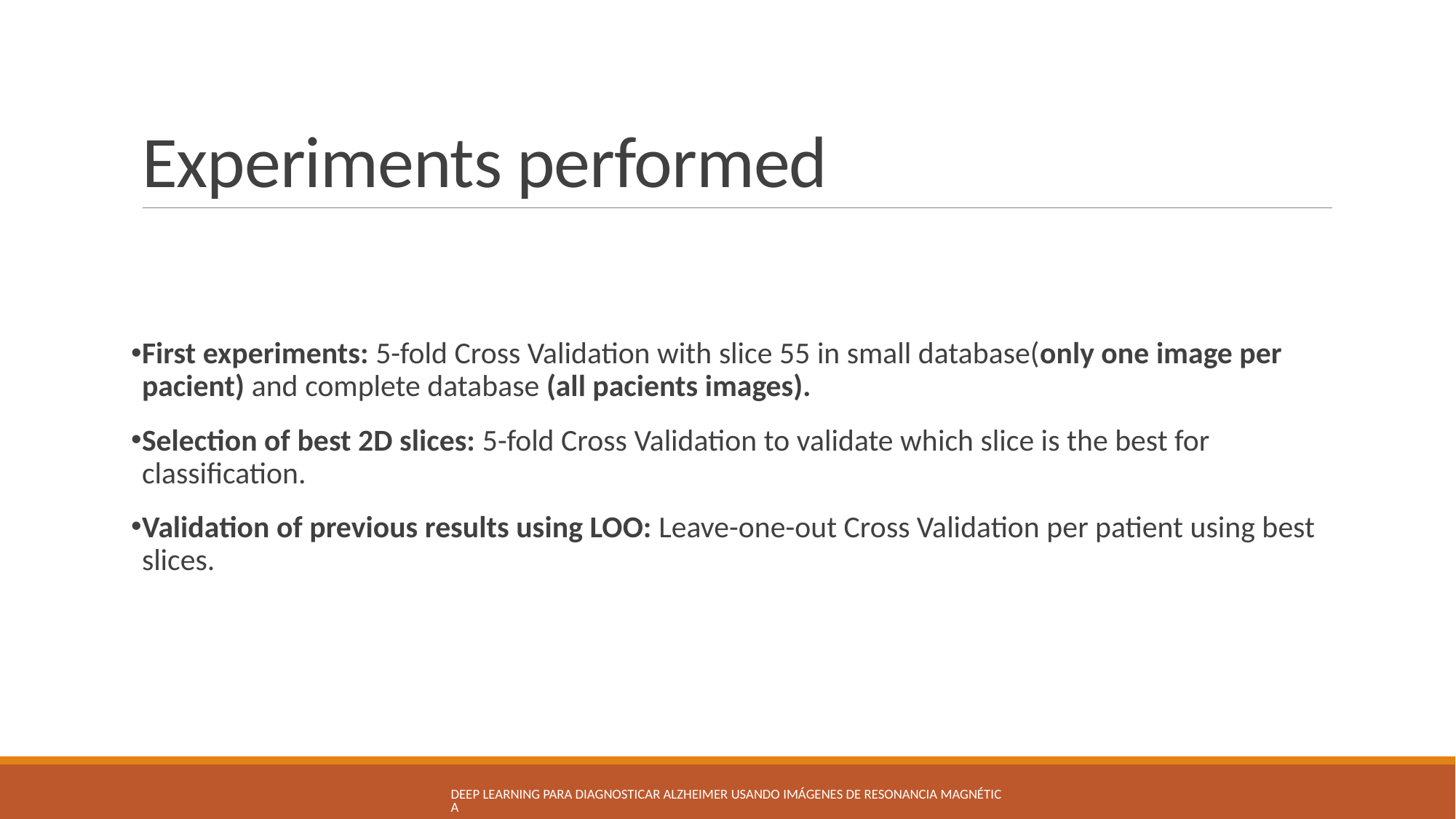

# Experiments performed

First experiments: 5-fold Cross Validation with slice 55 in small database(only one image per pacient) and complete database (all pacients images).
Selection of best 2D slices: 5-fold Cross Validation to validate which slice is the best for classification.
Validation of previous results using LOO: Leave-one-out Cross Validation per patient using best slices.
Deep Learning para diagnosticar Alzheimer usando imágenes de resonancia magnética